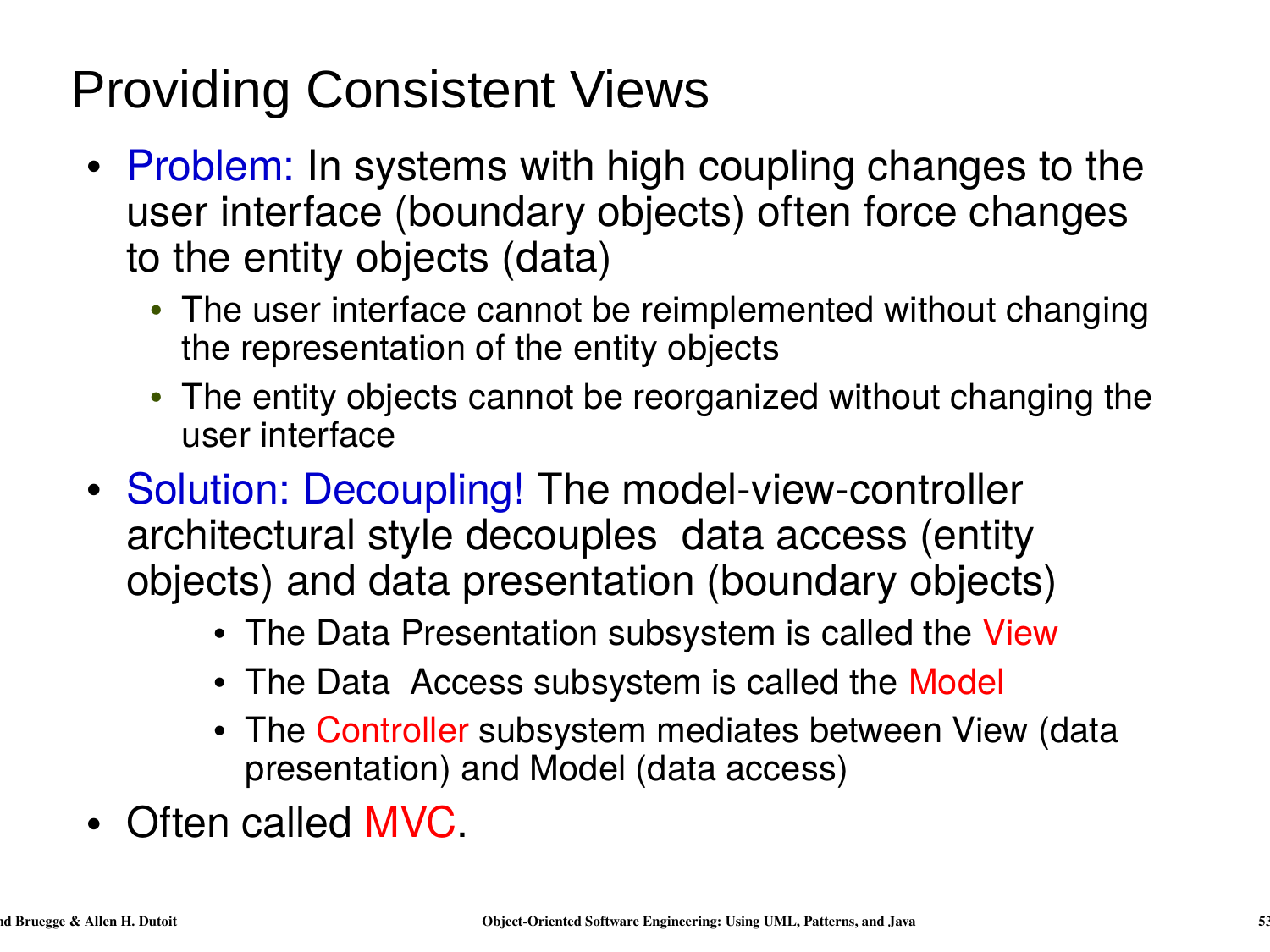

# Providing Consistent Views
Problem: In systems with high coupling changes to the user interface (boundary objects) often force changes to the entity objects (data)
The user interface cannot be reimplemented without changing the representation of the entity objects
The entity objects cannot be reorganized without changing the user interface
Solution: Decoupling! The model-view-controller architectural style decouples  data access (entity objects) and data presentation (boundary objects)
The Data Presentation subsystem is called the View
The Data  Access subsystem is called the Model
The Controller subsystem mediates between View (data presentation) and Model (data access)
Often called MVC.